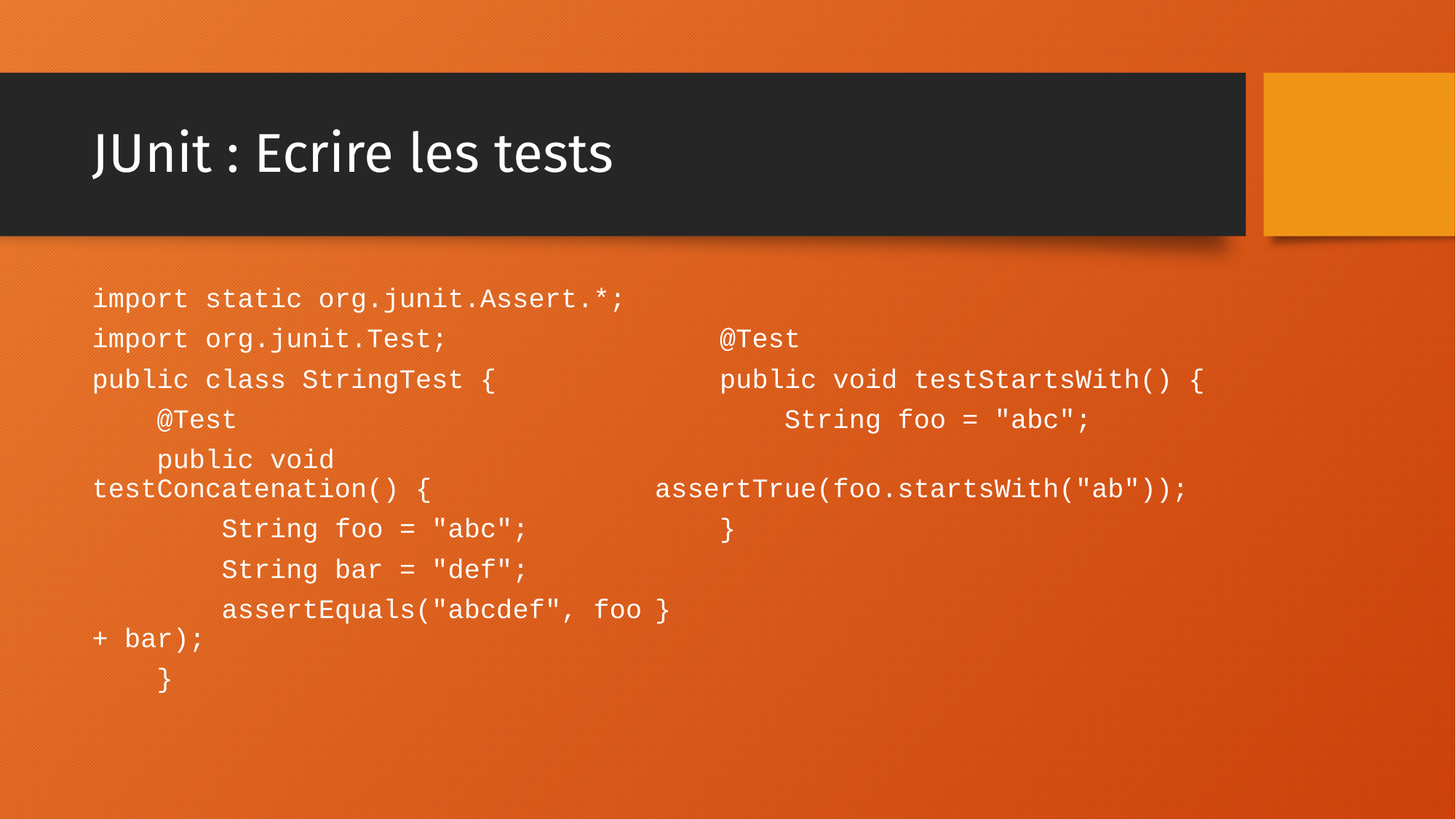

# JUnit : Ecrire les tests
import static org.junit.Assert.*;
import org.junit.Test;
public class StringTest {
    @Test
    public void testConcatenation() {
        String foo = "abc";
        String bar = "def";
        assertEquals("abcdef", foo + bar);
    }

    @Test
    public void testStartsWith() {
        String foo = "abc";
        assertTrue(foo.startsWith("ab"));
    }

}